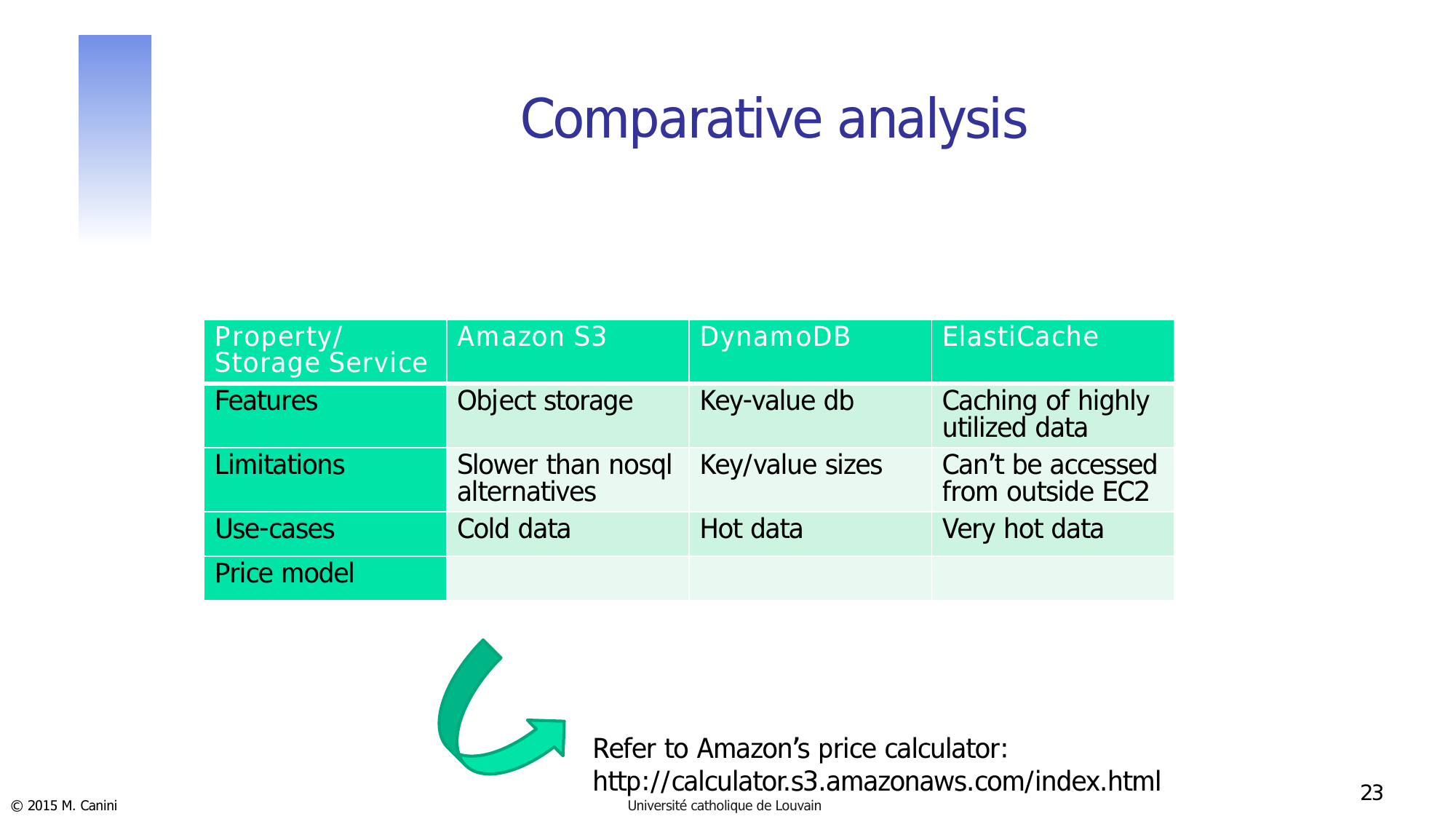

# Comparative analysis
| Property/ Storage Service | Amazon S3 | DynamoDB | ElastiCache |
| --- | --- | --- | --- |
| Features | Object storage | Key-value db | Caching of highly utilized data |
| Limitations | Slower than nosql alternatives | Key/value sizes | Can’t be accessed from outside EC2 |
| Use-cases | Cold data | Hot data | Very hot data |
| Price model |  |  |  |

Refer to Amazon’s price calculator: http://calculator.s3.amazonaws.com/index.html
23
Université catholique de Louvain